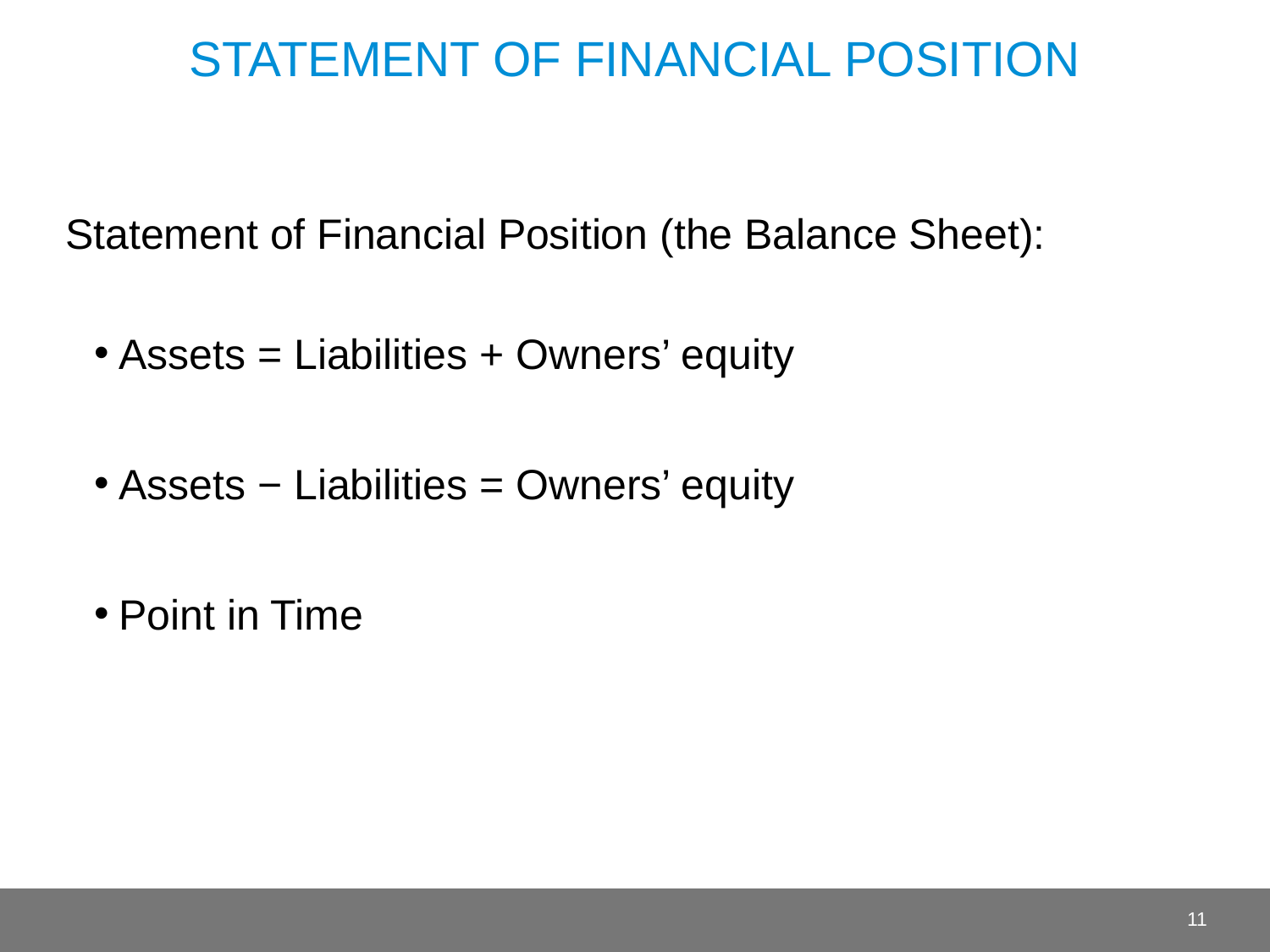

# Statement of financial position
Statement of Financial Position (the Balance Sheet):

Assets = Liabilities + Owners’ equity

Assets − Liabilities = Owners’ equity

Point in Time

11